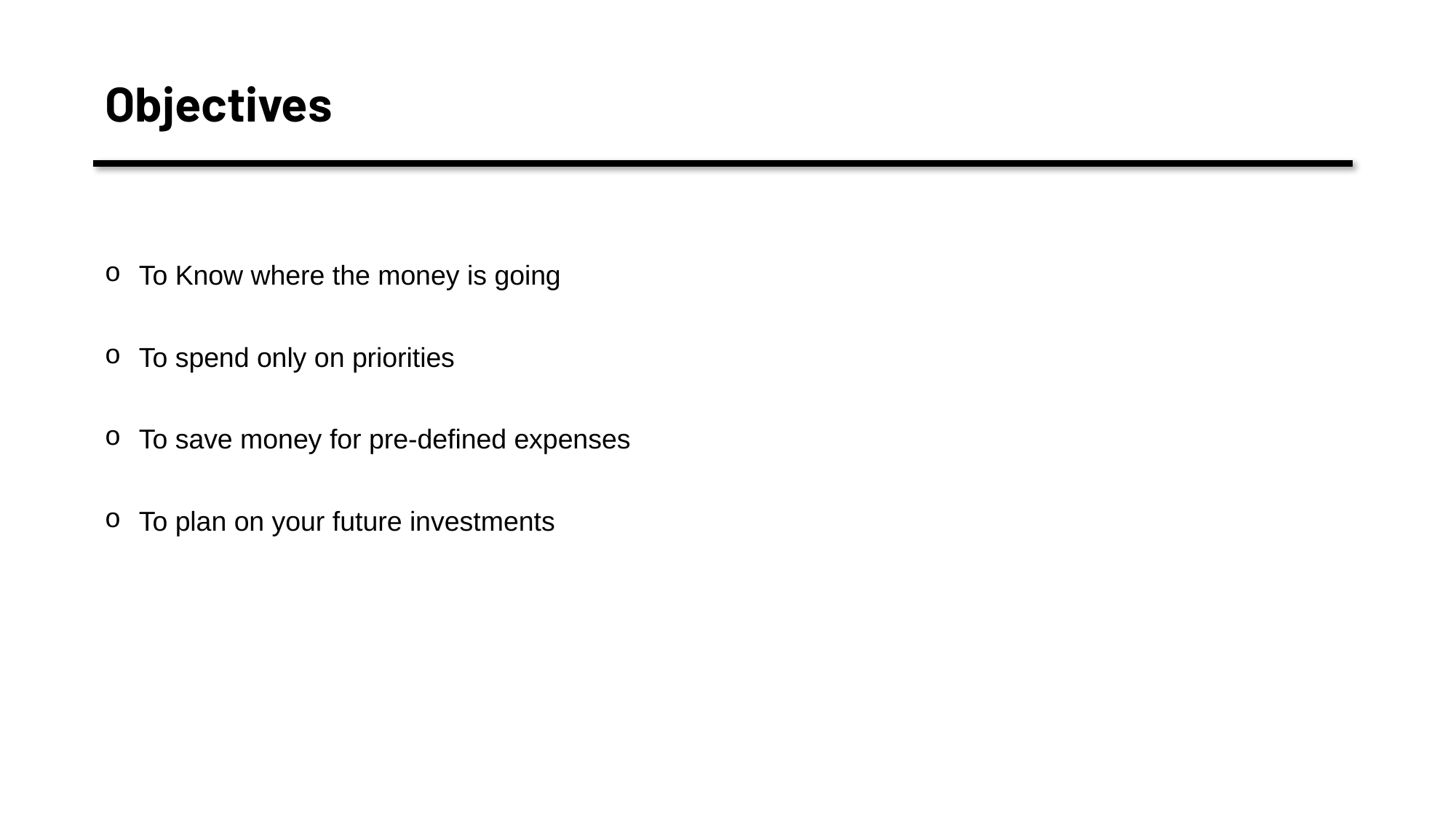

Objectives

To Know where the money is going
To spend only on priorities
To save money for pre-defined expenses
To plan on your future investments